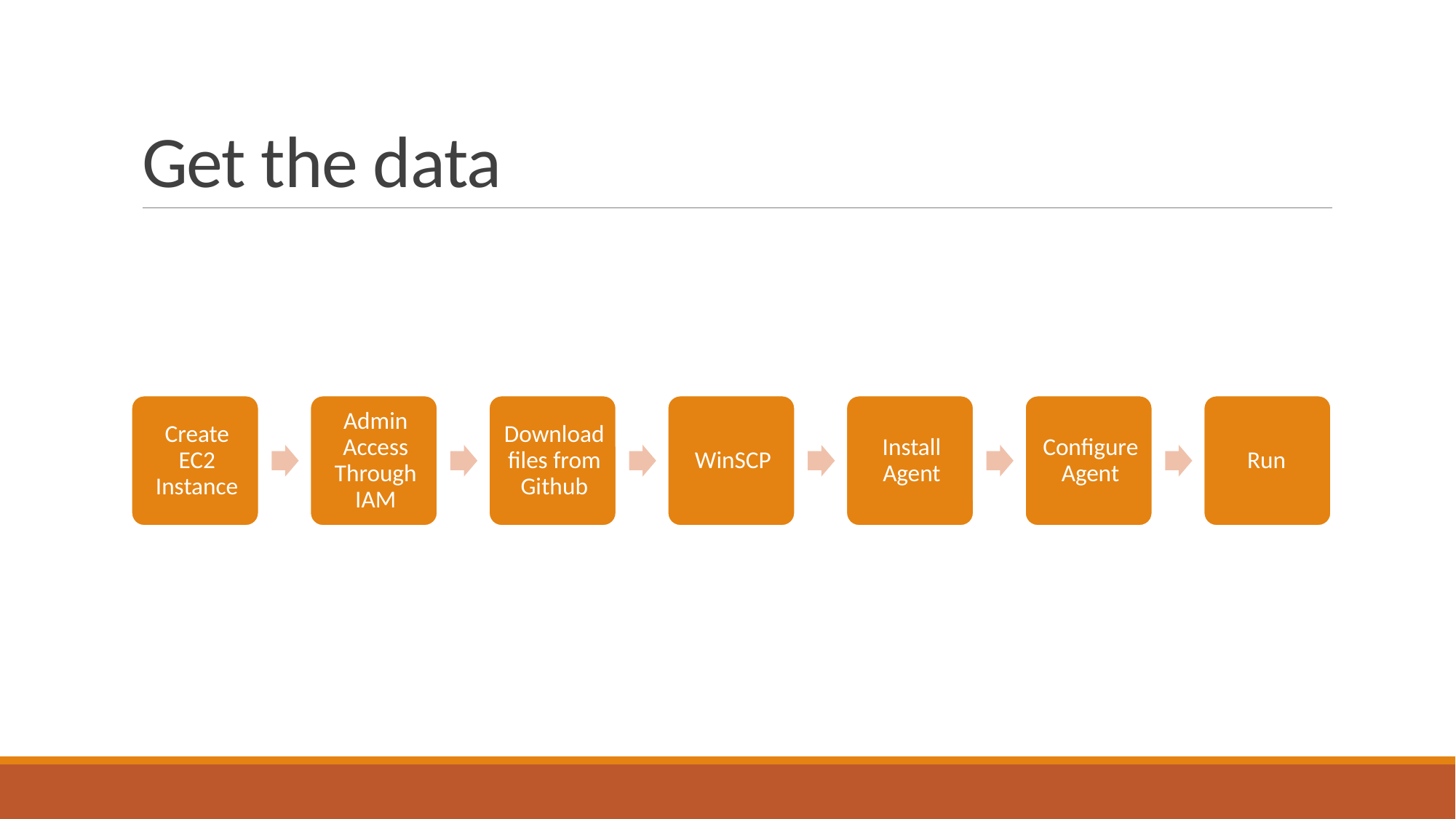

# Get the data
Create EC2 Instance

Admin Access Through IAM

Download files from Github

WinSCP

Install Agent

Configure Agent

Run